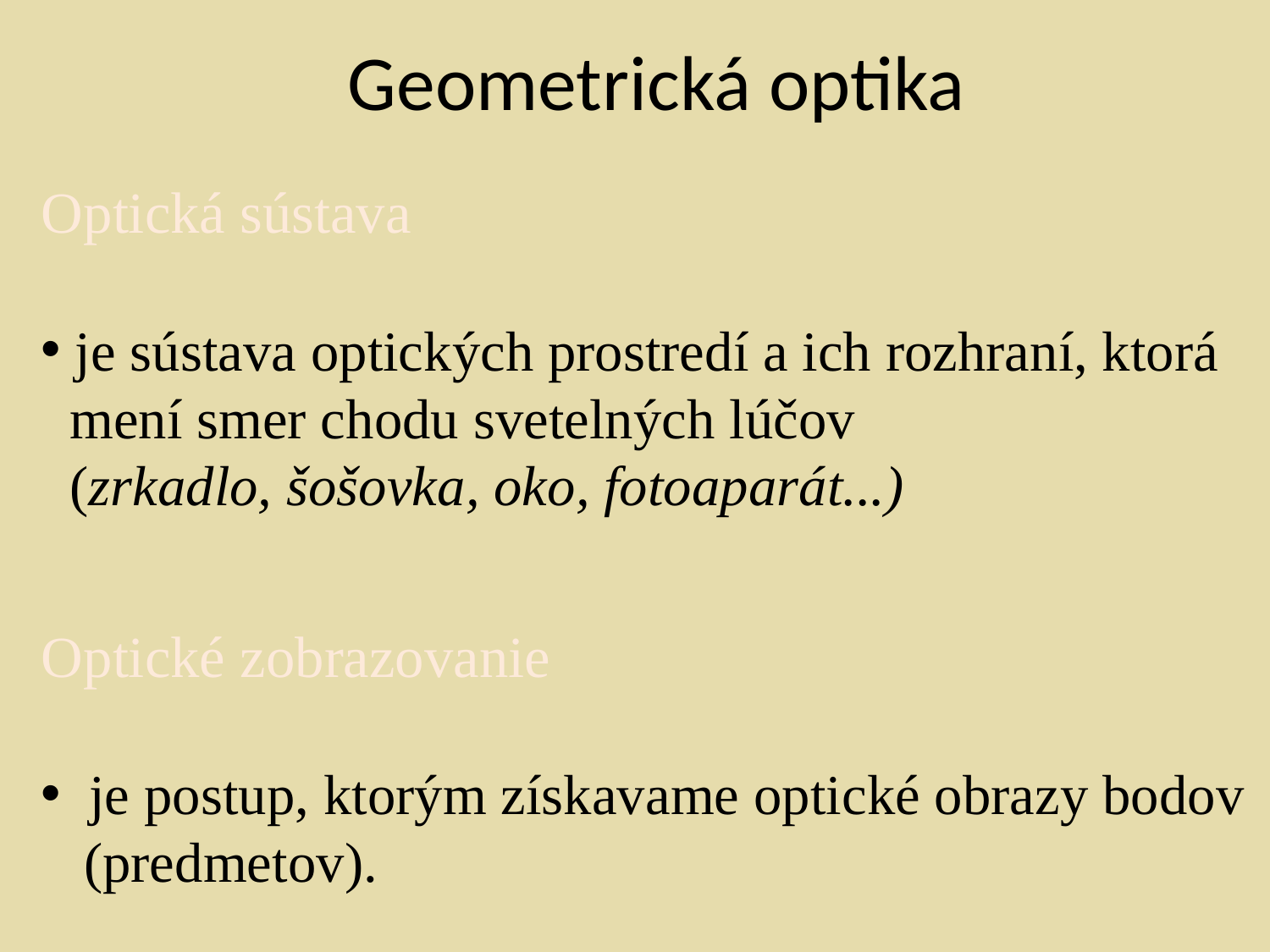

Geometrická optika
Optická sústava

 je sústava optických prostredí a ich rozhraní, ktorá
  mení smer chodu svetelných lúčov
  (zrkadlo, šošovka, oko, fotoaparát...)

Optické zobrazovanie

  je postup, ktorým získavame optické obrazy bodov
   (predmetov).